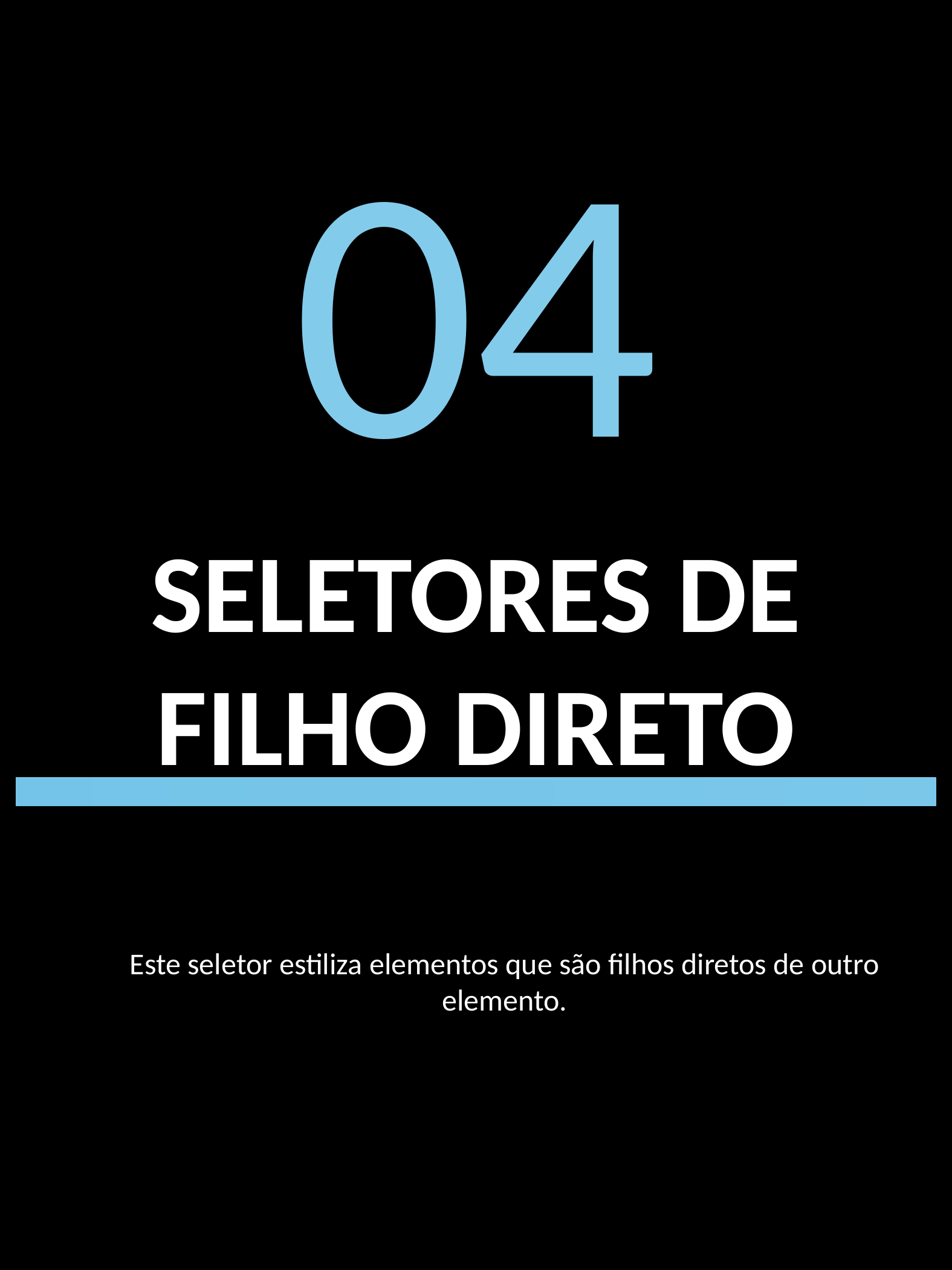

04

SELETORES DE FILHO DIRETO

Este seletor estiliza elementos que são filhos diretos de outro elemento.
Use a Força com CSS
9